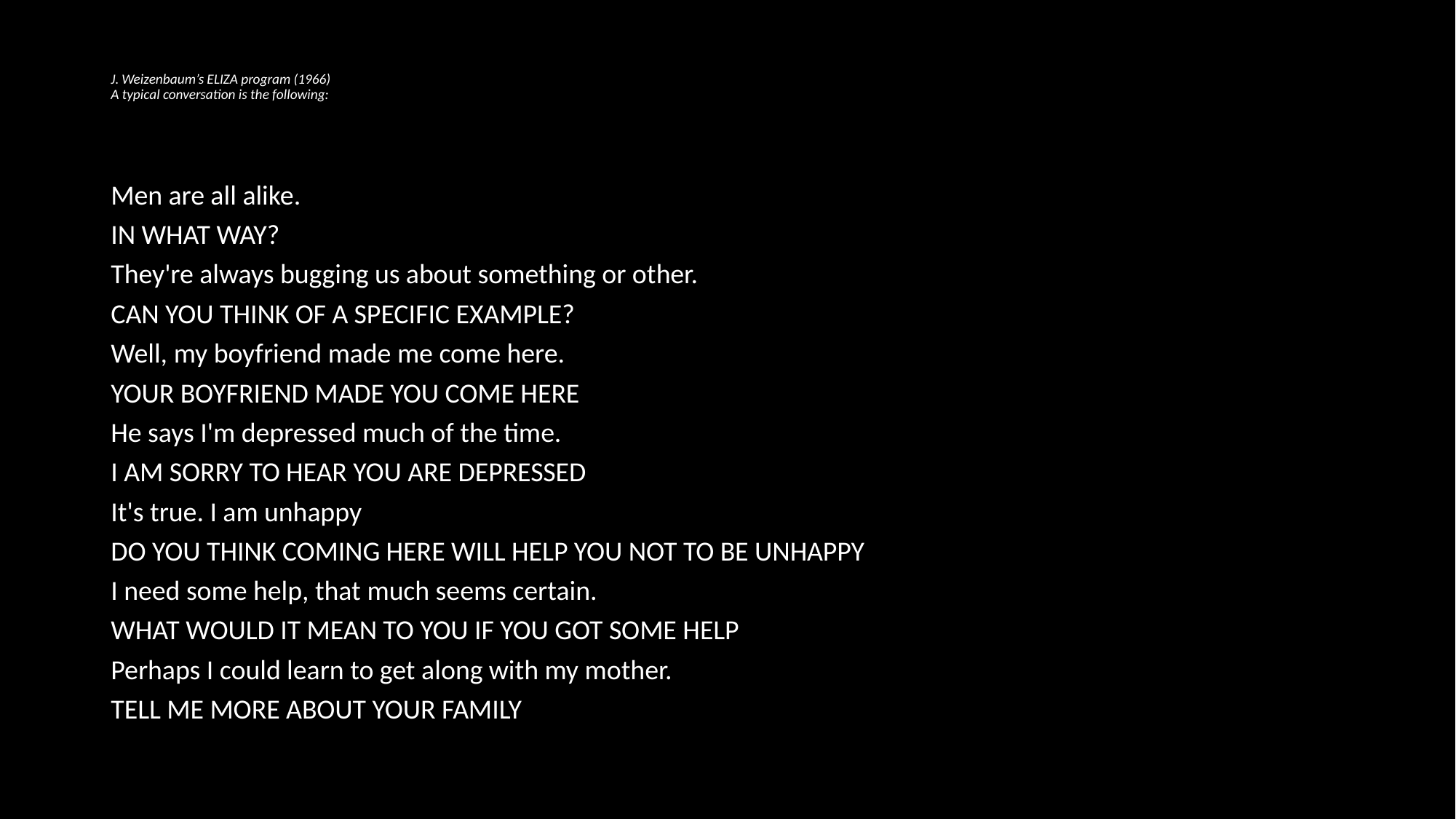

# J J. Weizenbaum’s ELIZA program (1966) A typical conversation is the following:
Men are all alike.
IN WHAT WAY?
They're always bugging us about something or other.
CAN YOU THINK OF A SPECIFIC EXAMPLE?
Well, my boyfriend made me come here.
YOUR BOYFRIEND MADE YOU COME HERE
He says I'm depressed much of the time.
I AM SORRY TO HEAR YOU ARE DEPRESSED
It's true. I am unhappy
DO YOU THINK COMING HERE WILL HELP YOU NOT TO BE UNHAPPY
I need some help, that much seems certain.
WHAT WOULD IT MEAN TO YOU IF YOU GOT SOME HELP
Perhaps I could learn to get along with my mother.
TELL ME MORE ABOUT YOUR FAMILY